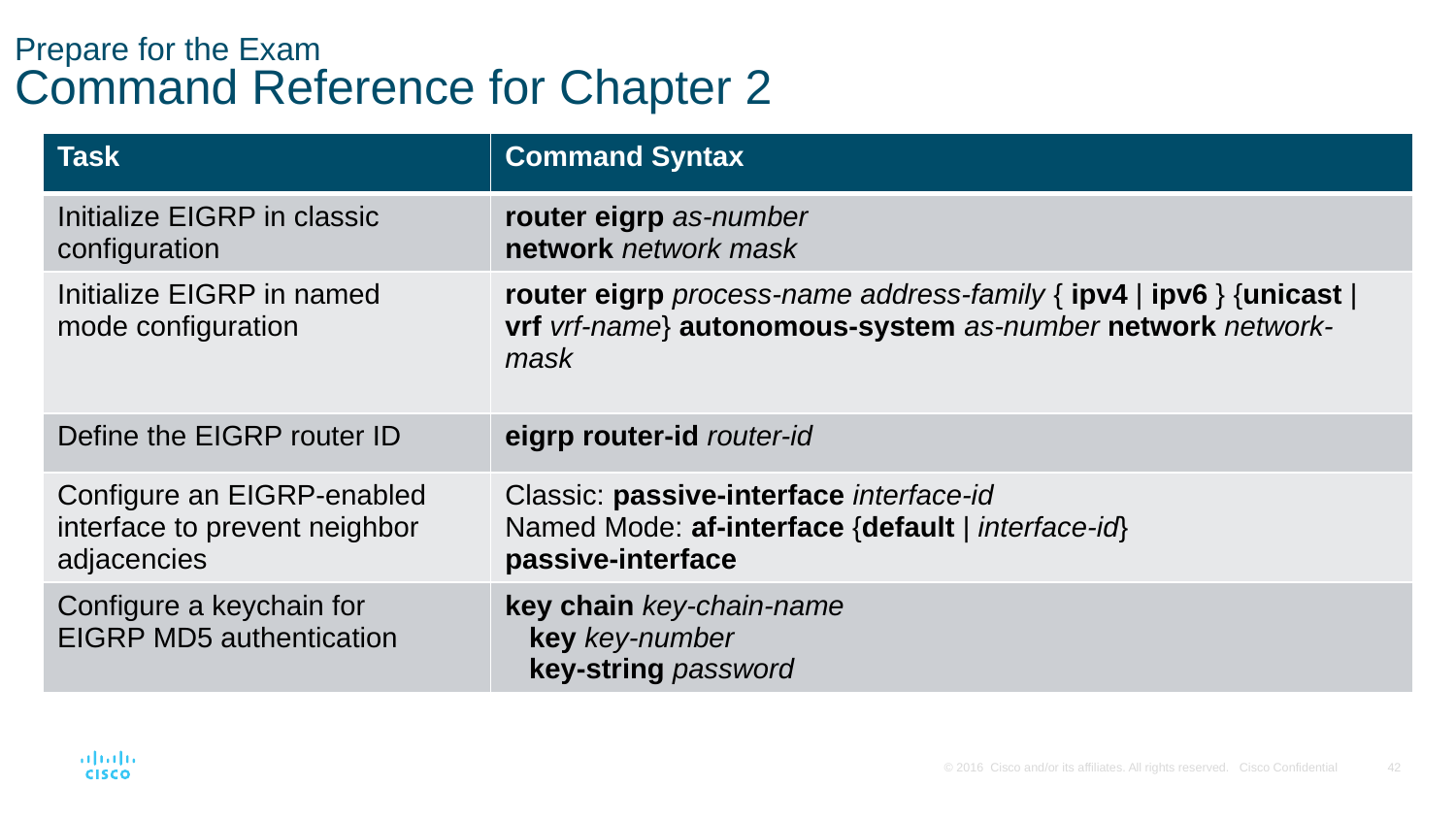

# Prepare for the Exam Command Reference for Chapter 2
| Task | Command Syntax |
| --- | --- |
| Initialize EIGRP in classic configuration | router eigrp as-number network network mask |
| Initialize EIGRP in named mode configuration | router eigrp process-name address-family { ipv4 | ipv6 } {unicast | vrf vrf-name} autonomous-system as-number network network-mask |
| Define the EIGRP router ID | eigrp router-id router-id |
| Configure an EIGRP-enabled interface to prevent neighbor adjacencies | Classic: passive-interface interface-id Named Mode: af-interface {default | interface-id} passive-interface |
| Configure a keychain for EIGRP MD5 authentication | key chain key-chain-name key key-number key-string password |